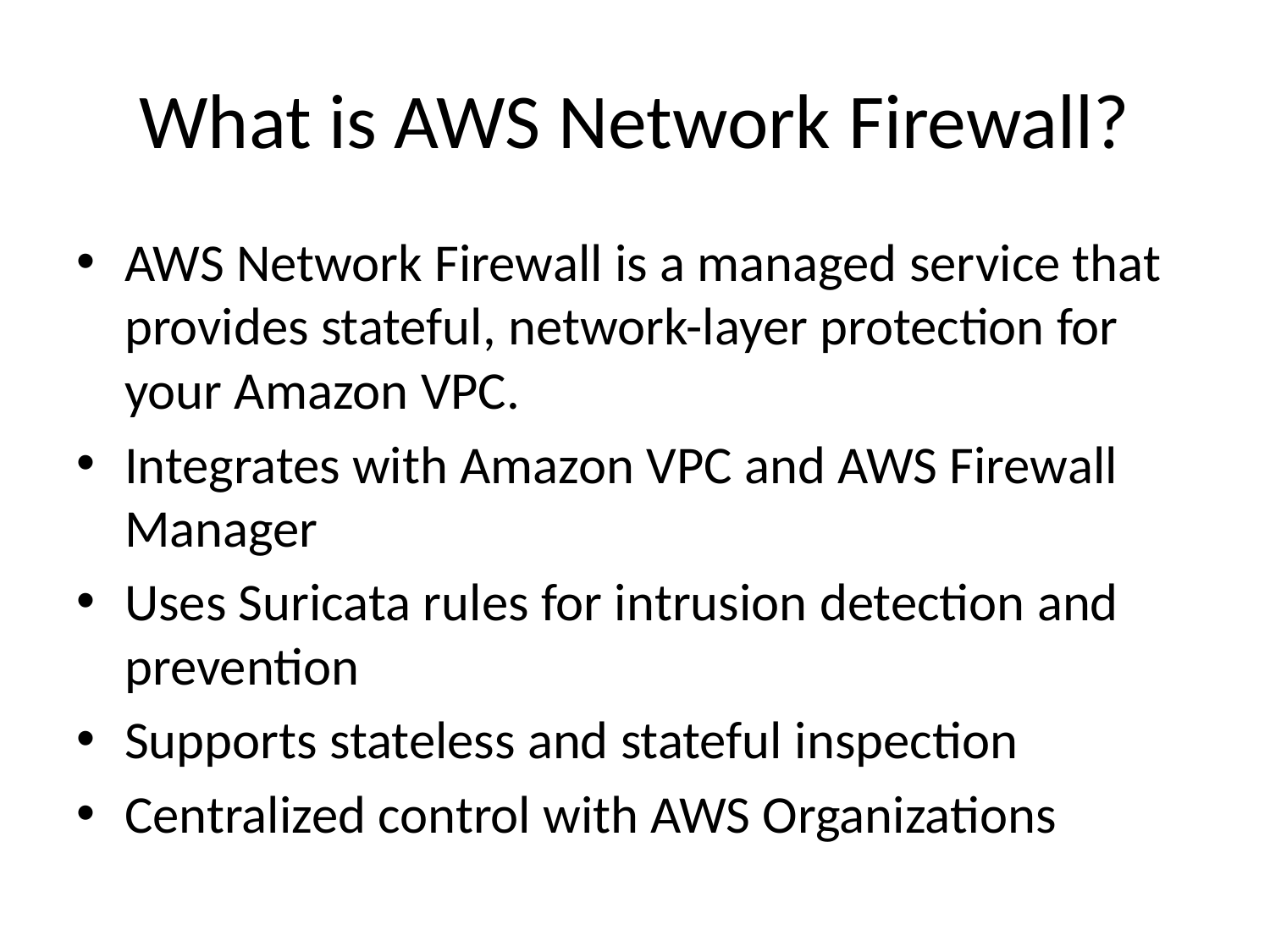

# What is AWS Network Firewall?
AWS Network Firewall is a managed service that provides stateful, network-layer protection for your Amazon VPC.
Integrates with Amazon VPC and AWS Firewall Manager
Uses Suricata rules for intrusion detection and prevention
Supports stateless and stateful inspection
Centralized control with AWS Organizations